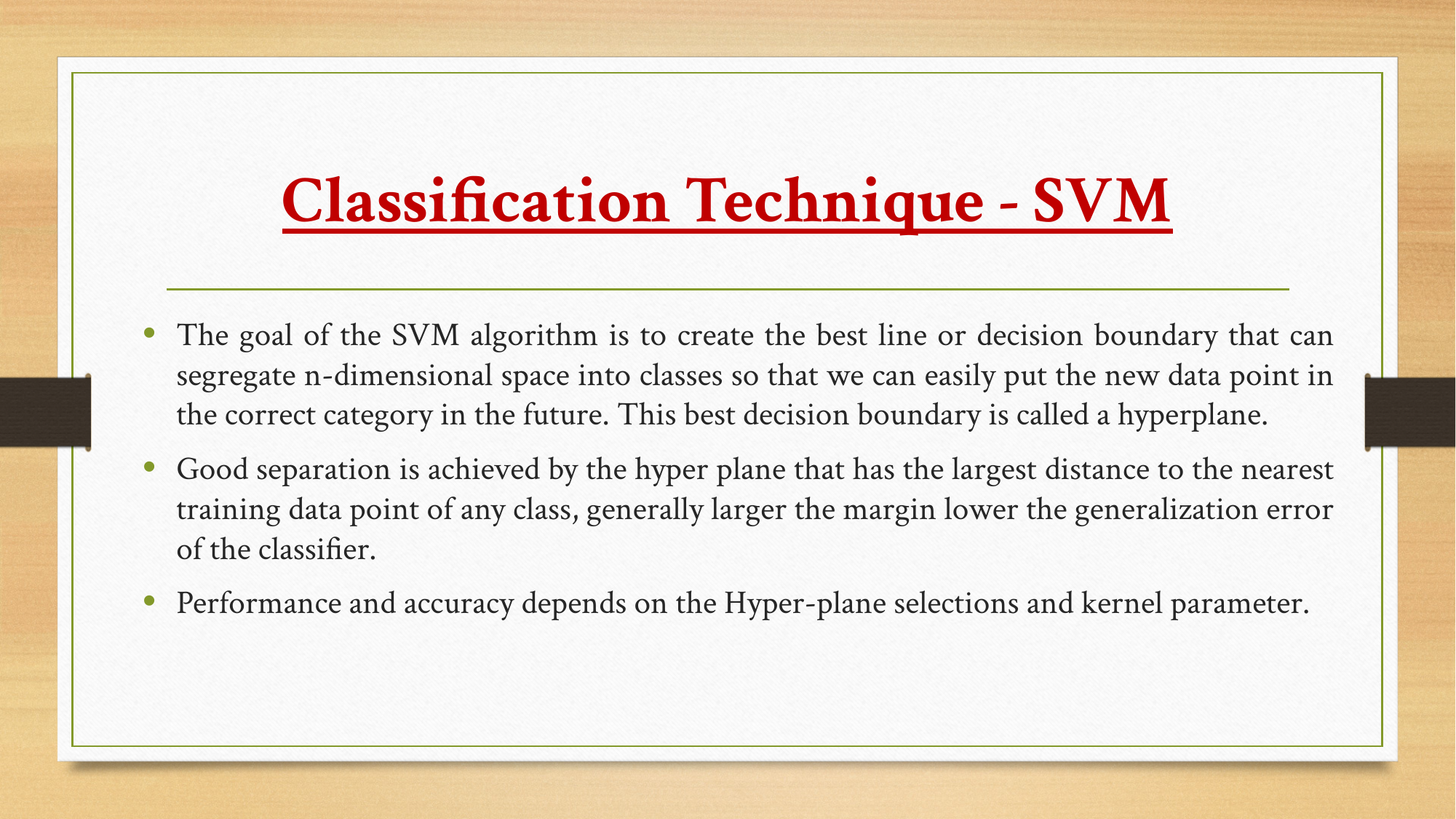

# Classification Technique - SVM
The goal of the SVM algorithm is to create the best line or decision boundary that can segregate n-dimensional space into classes so that we can easily put the new data point in the correct category in the future. This best decision boundary is called a hyperplane.
Good separation is achieved by the hyper plane that has the largest distance to the nearest training data point of any class, generally larger the margin lower the generalization error of the classifier.
Performance and accuracy depends on the Hyper-plane selections and kernel parameter.